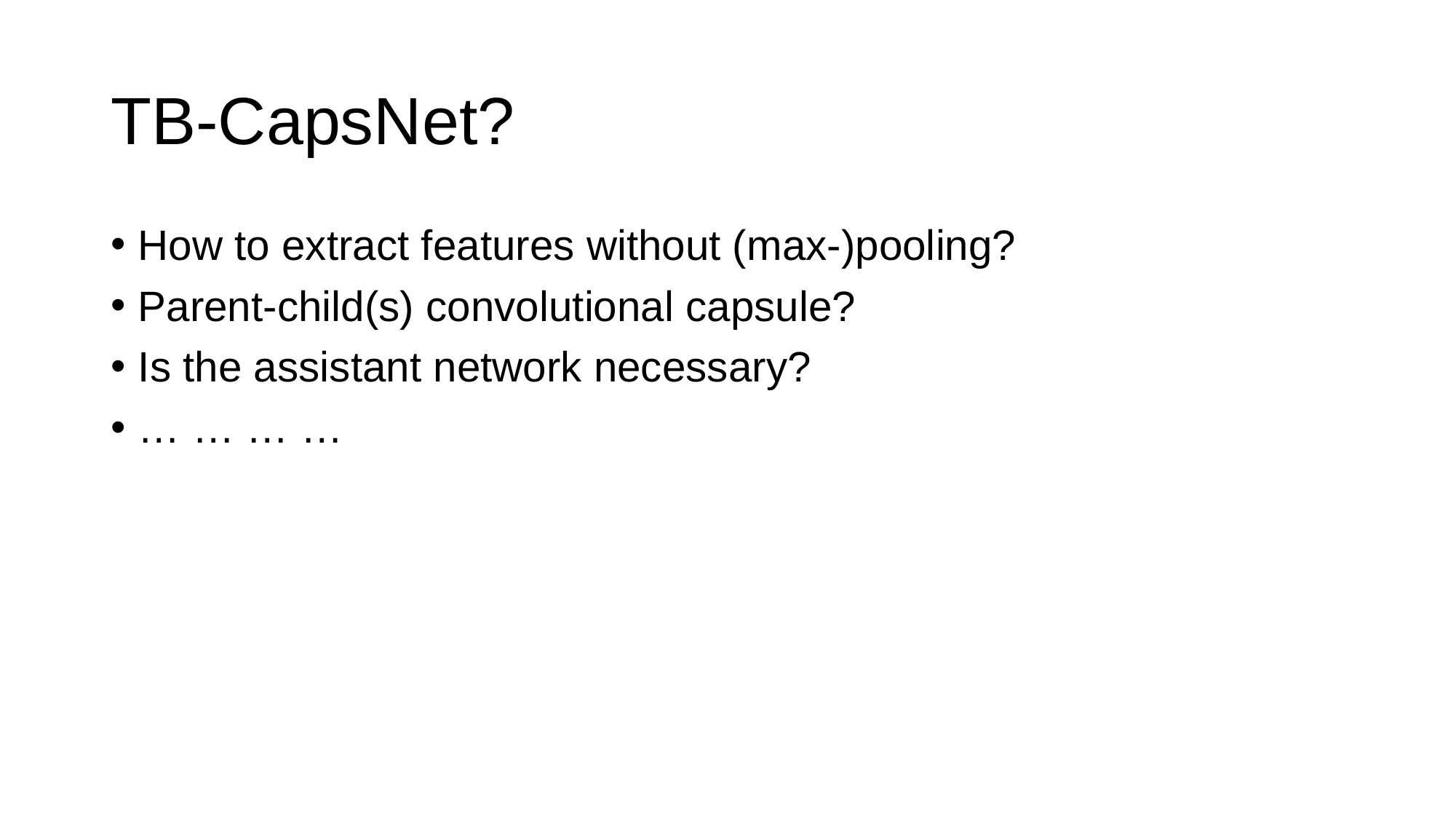

# TB-CapsNet?
How to extract features without (max-)pooling?
Parent-child(s) convolutional capsule?
Is the assistant network necessary?
… … … …